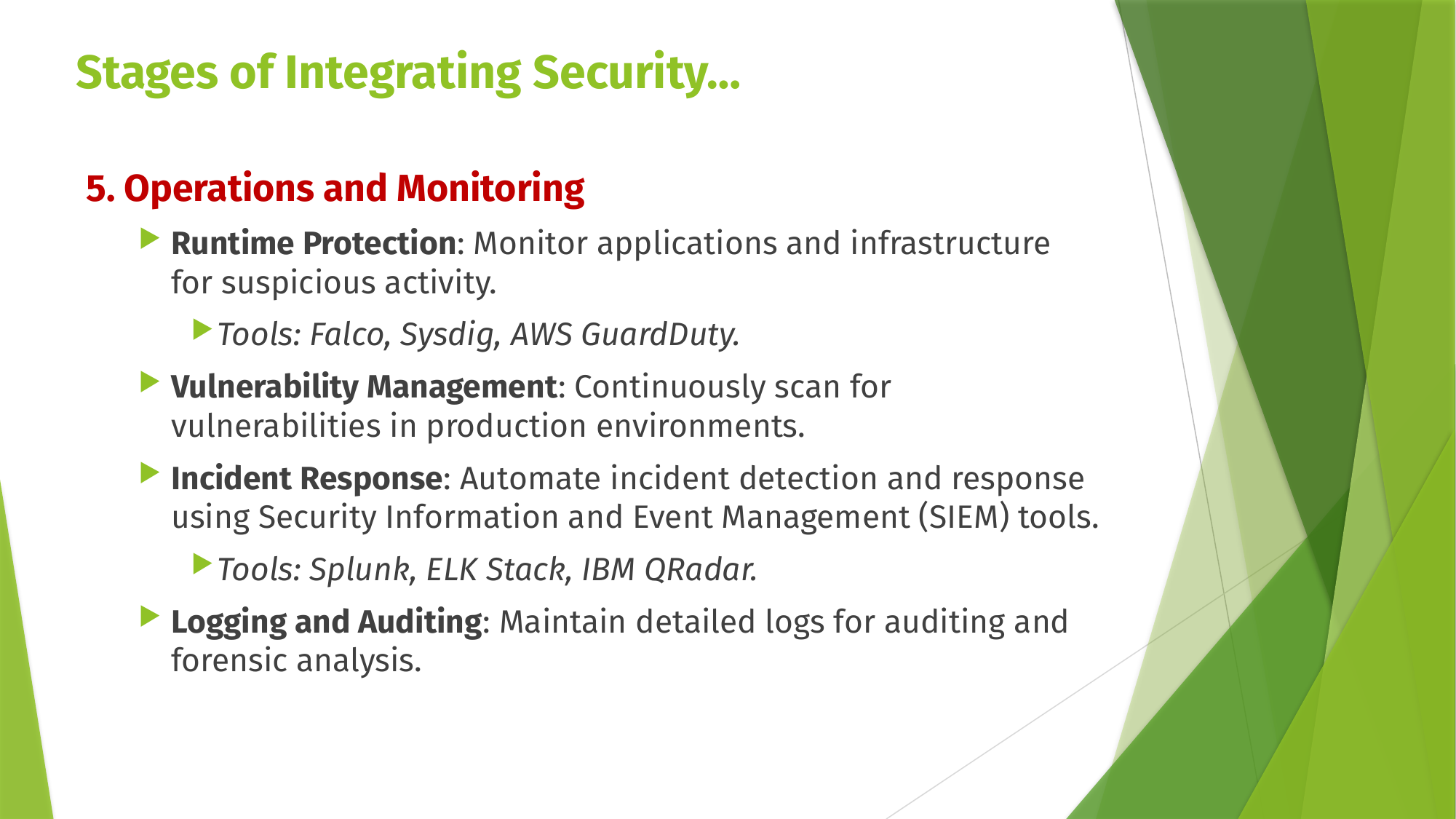

# Stages of Integrating Security…
5. Operations and Monitoring
Runtime Protection: Monitor applications and infrastructure for suspicious activity.
Tools: Falco, Sysdig, AWS GuardDuty.
Vulnerability Management: Continuously scan for vulnerabilities in production environments.
Incident Response: Automate incident detection and response using Security Information and Event Management (SIEM) tools.
Tools: Splunk, ELK Stack, IBM QRadar.
Logging and Auditing: Maintain detailed logs for auditing and forensic analysis.